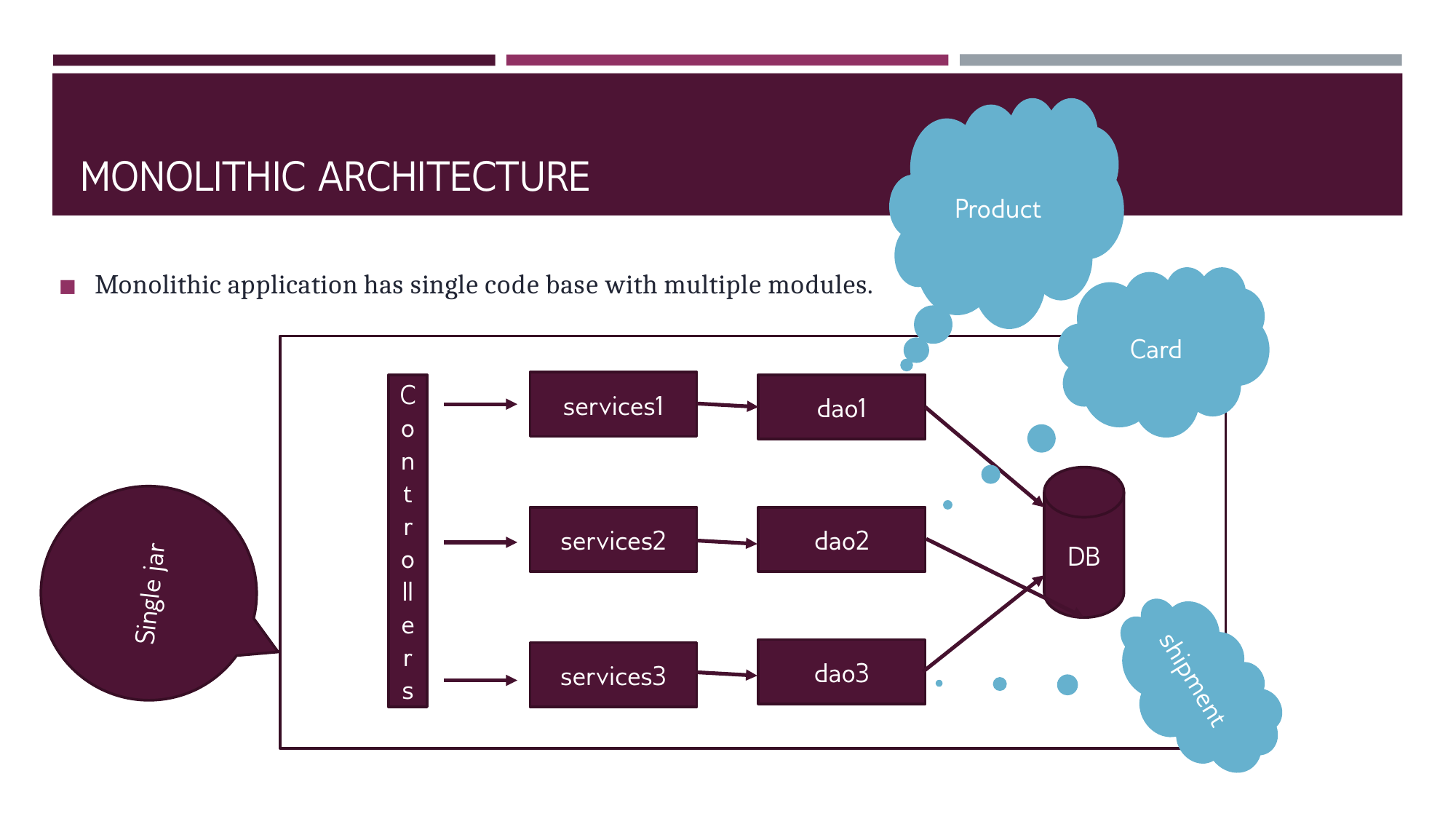

# MONOLITHIC ARCHITECTURE
Product
Monolithic application has single code base with multiple modules.

Card

services1
Controllers
dao1
DB
Single jar
services2
dao2
shipment
dao3
services3